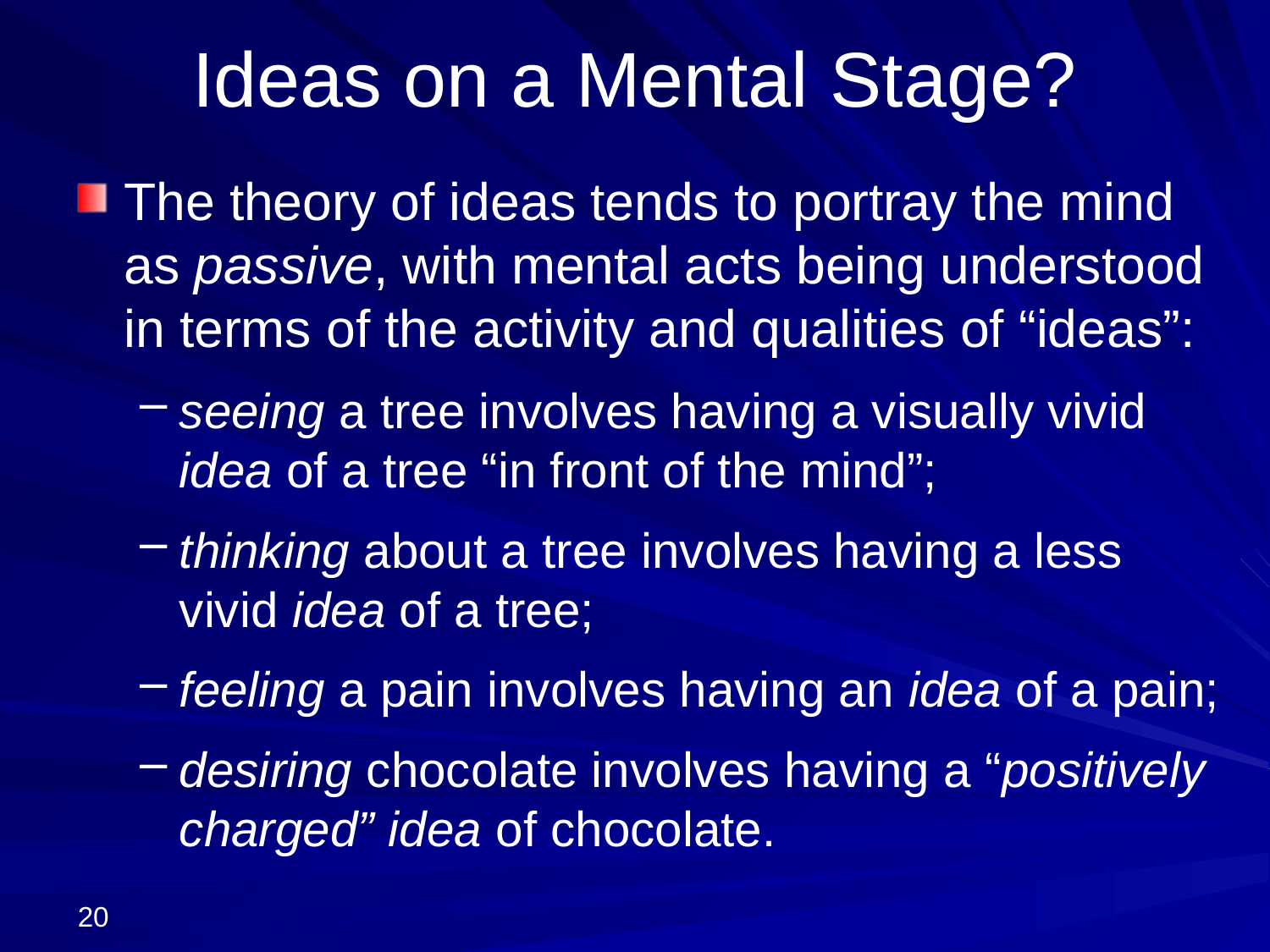

# Ideas on a Mental Stage?
The theory of ideas tends to portray the mind as passive, with mental acts being understood in terms of the activity and qualities of “ideas”:
seeing a tree involves having a visually vivid idea of a tree “in front of the mind”;
thinking about a tree involves having a less vivid idea of a tree;
feeling a pain involves having an idea of a pain;
desiring chocolate involves having a “positively charged” idea of chocolate.
20